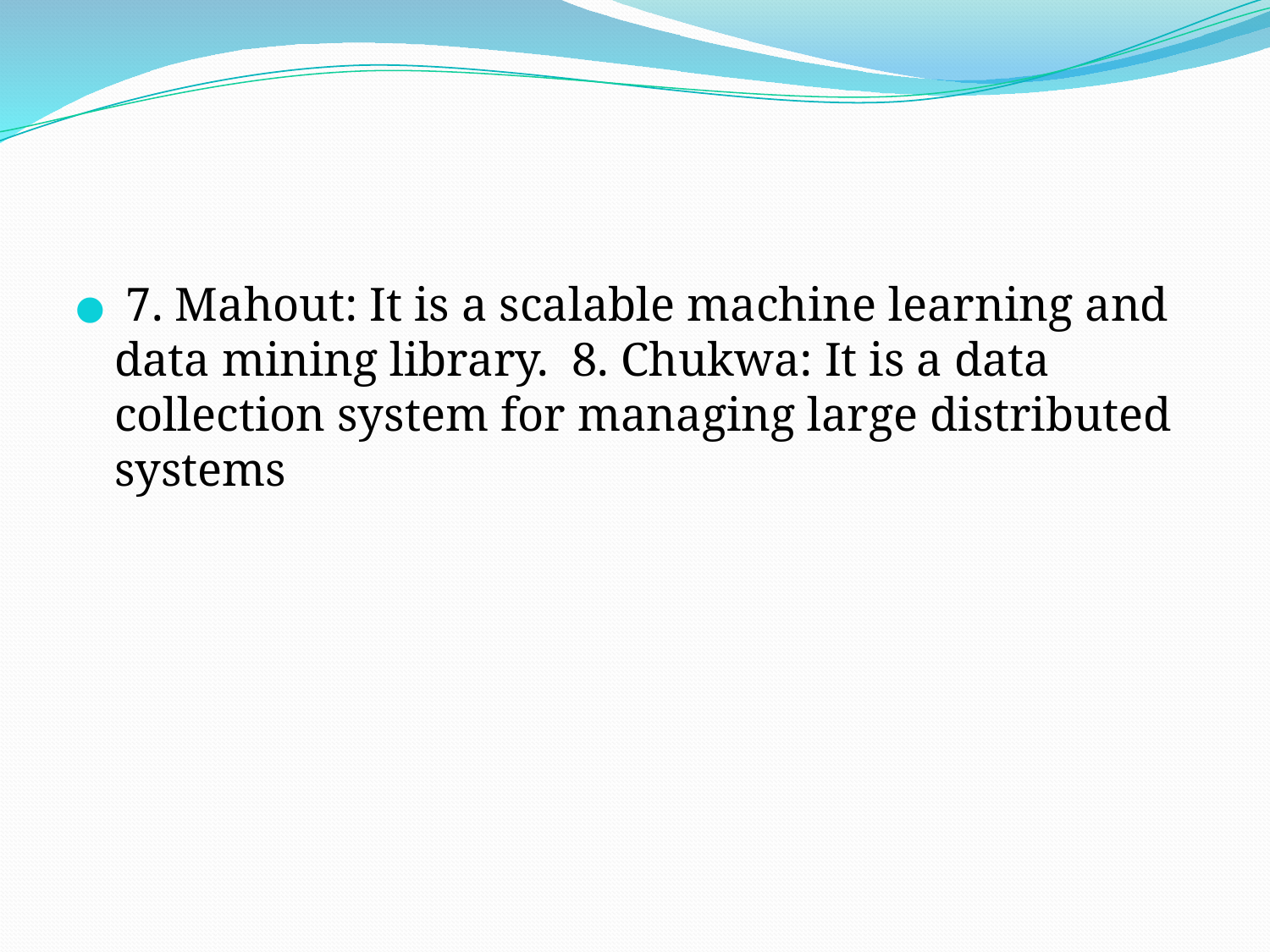

#
 7. Mahout: It is a scalable machine learning and data mining library.  8. Chukwa: It is a data collection system for managing large distributed systems